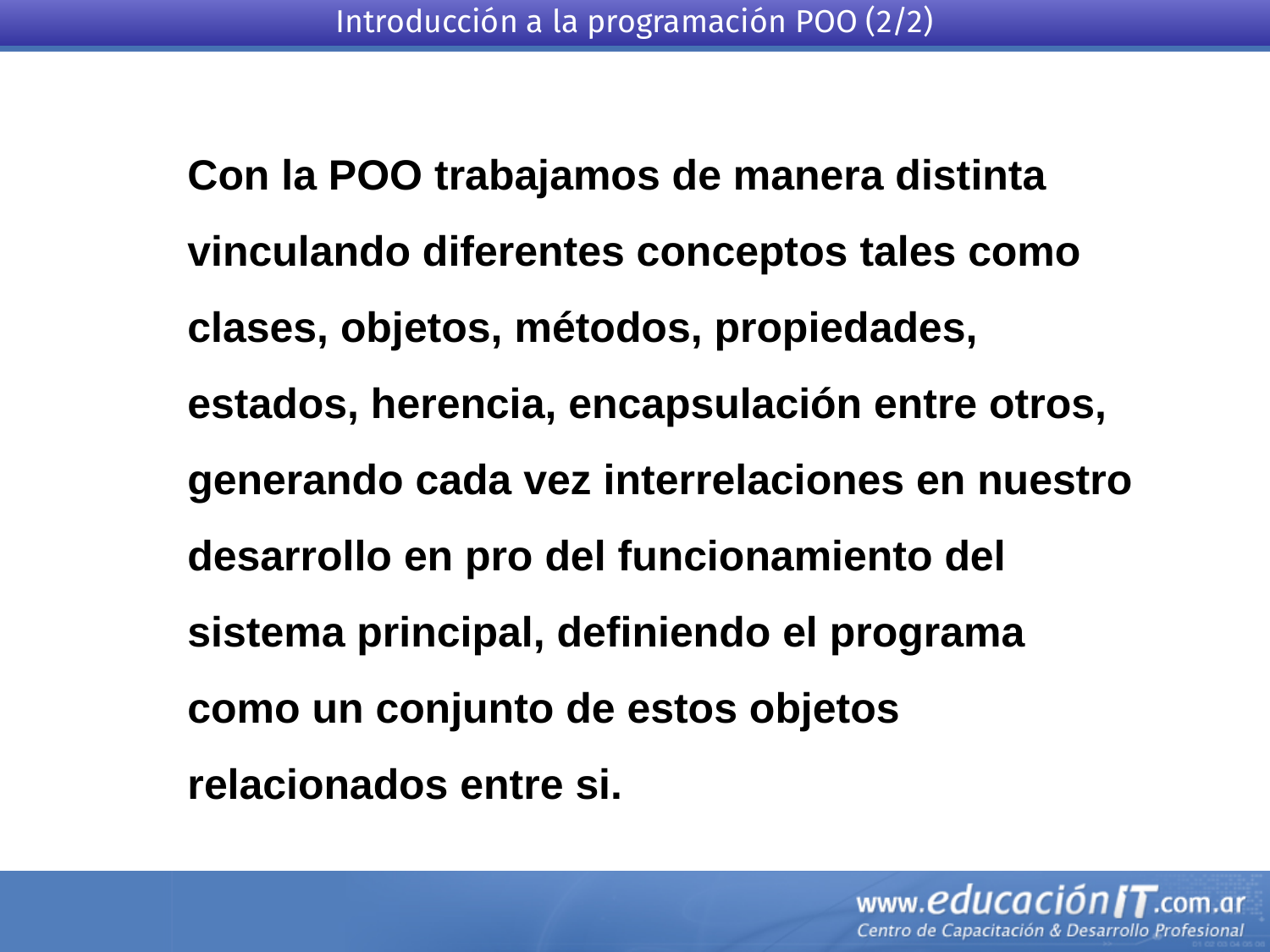

Introducción a la programación POO (2/2)
Con la POO trabajamos de manera distinta vinculando diferentes conceptos tales como clases, objetos, métodos, propiedades, estados, herencia, encapsulación entre otros, generando cada vez interrelaciones en nuestro desarrollo en pro del funcionamiento del sistema principal, definiendo el programa como un conjunto de estos objetos relacionados entre si.